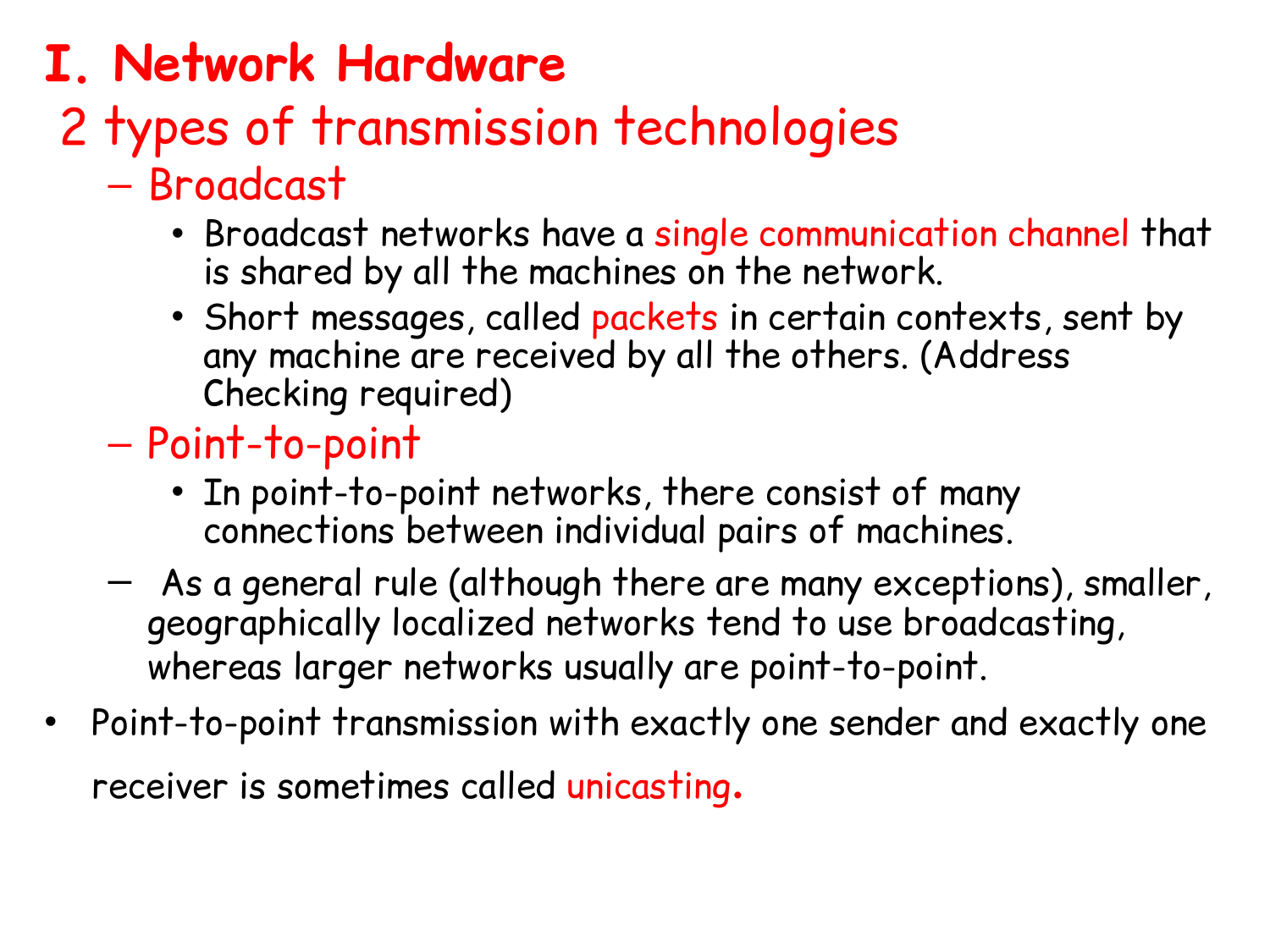

I. Network Hardware
 2 types of transmission technologies
Broadcast
Broadcast networks have a single communication channel that is shared by all the machines on the network.
Short messages, called packets in certain contexts, sent by any machine are received by all the others. (Address Checking required)
Point-to-point
In point-to-point networks, there consist of many connections between individual pairs of machines.
 As a general rule (although there are many exceptions), smaller, geographically localized networks tend to use broadcasting, whereas larger networks usually are point-to-point.
Point-to-point transmission with exactly one sender and exactly one receiver is sometimes called unicasting.